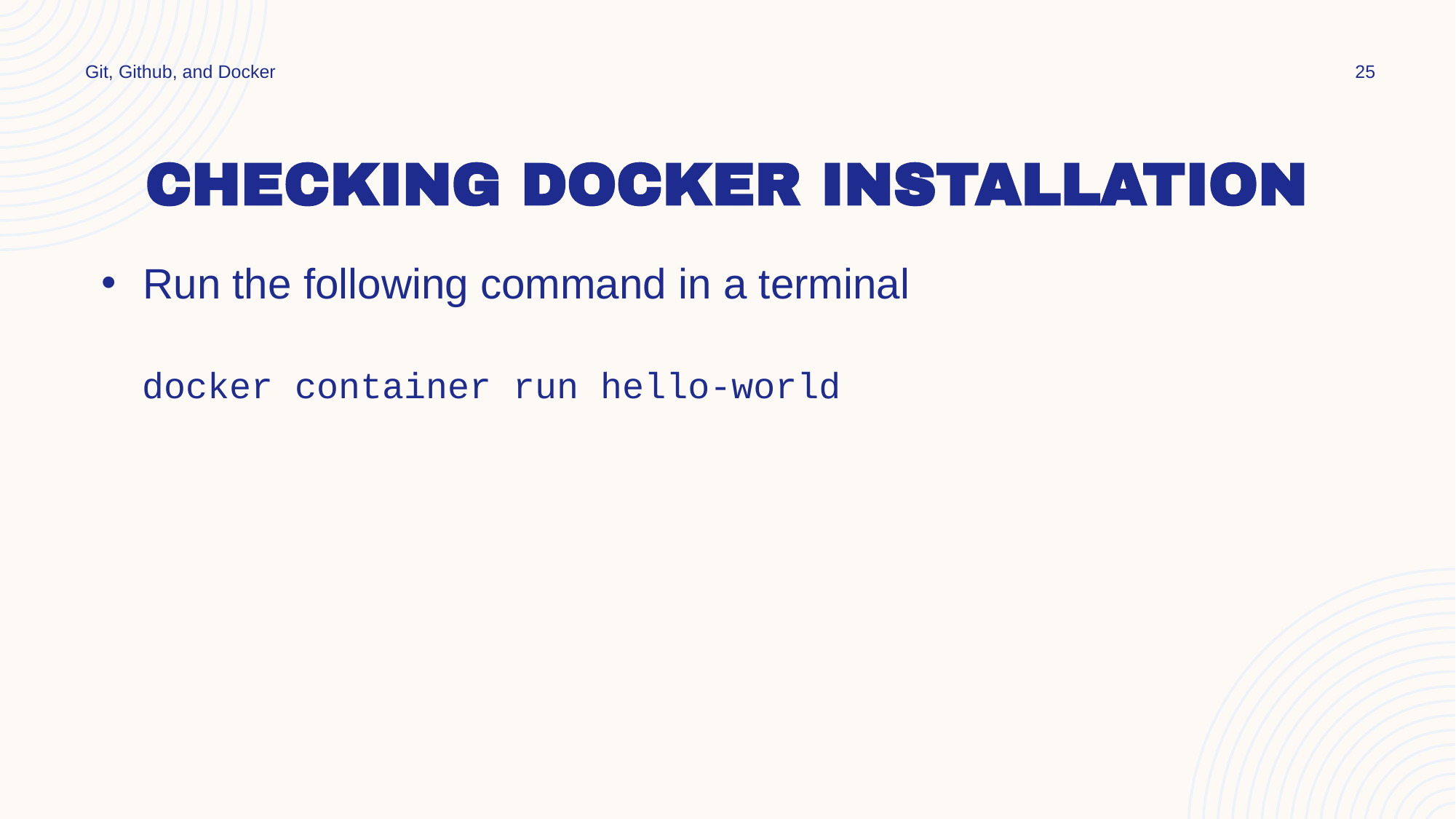

Git, Github, and Docker
25
# Checking docker installation
Run the following command in a terminal

docker container run hello-world